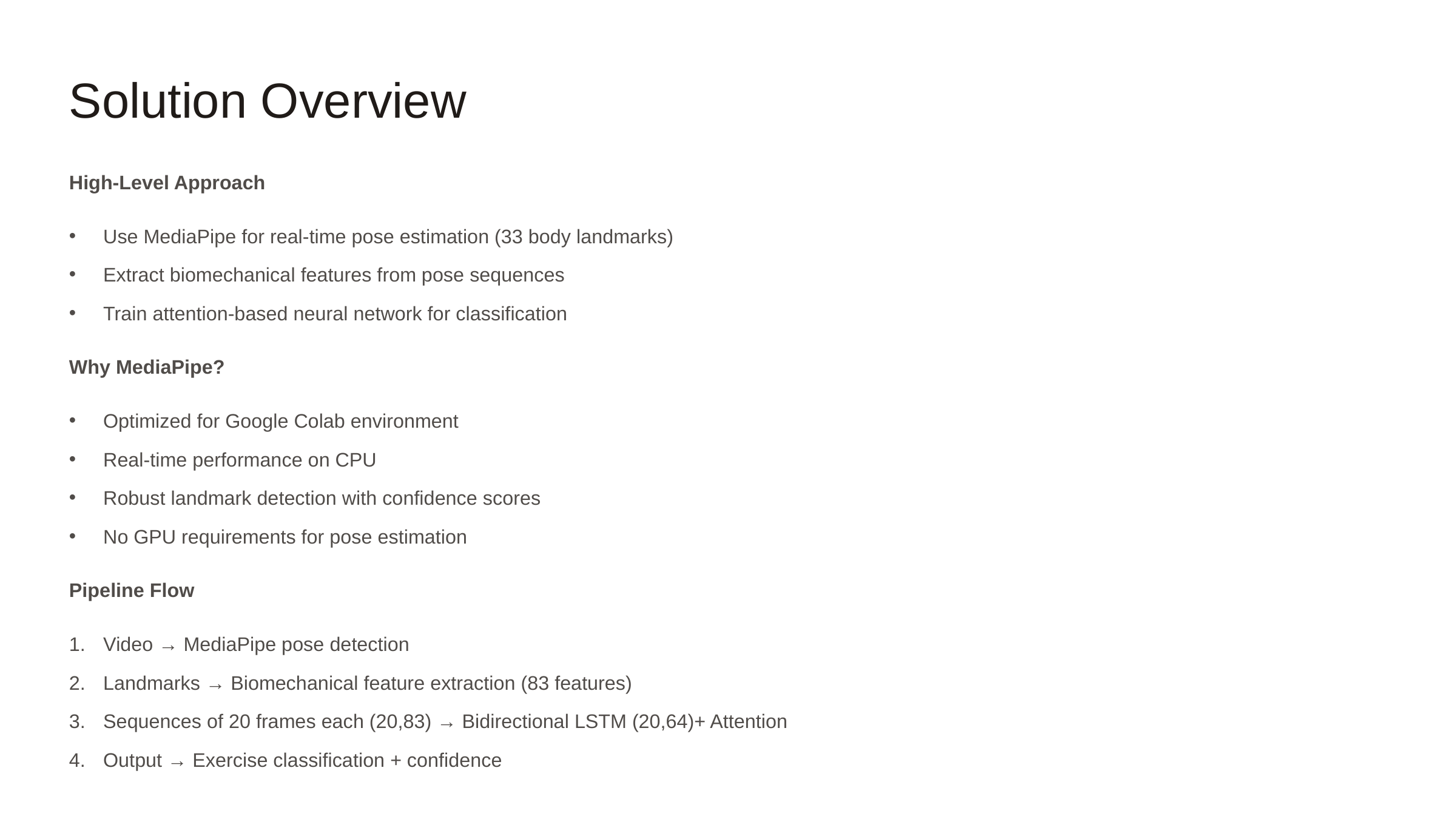

Solution Overview
High-Level Approach
Use MediaPipe for real-time pose estimation (33 body landmarks)
Extract biomechanical features from pose sequences
Train attention-based neural network for classification
Why MediaPipe?
Optimized for Google Colab environment
Real-time performance on CPU
Robust landmark detection with confidence scores
No GPU requirements for pose estimation
Pipeline Flow
Video → MediaPipe pose detection
Landmarks → Biomechanical feature extraction (83 features)
Sequences of 20 frames each (20,83) → Bidirectional LSTM (20,64)+ Attention
Output → Exercise classification + confidence